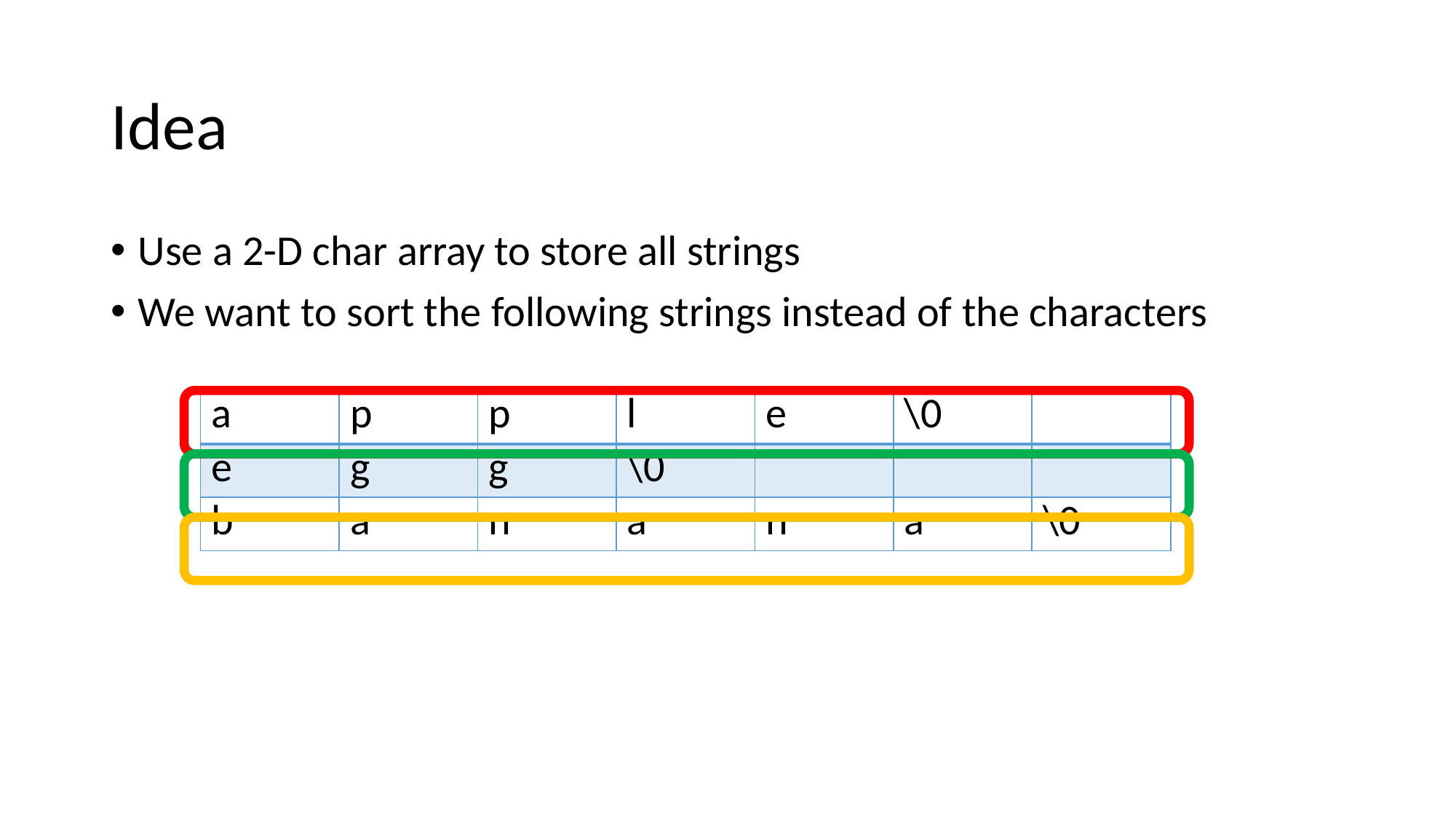

# Idea
Use a 2-D char array to store all strings
We want to sort the following strings instead of the characters

| a | p | p | l | e | \0 |  |
| --- | --- | --- | --- | --- | --- | --- |
| e | g | g | \0 |  |  |  |
| b | a | n | a | n | a | \0 |